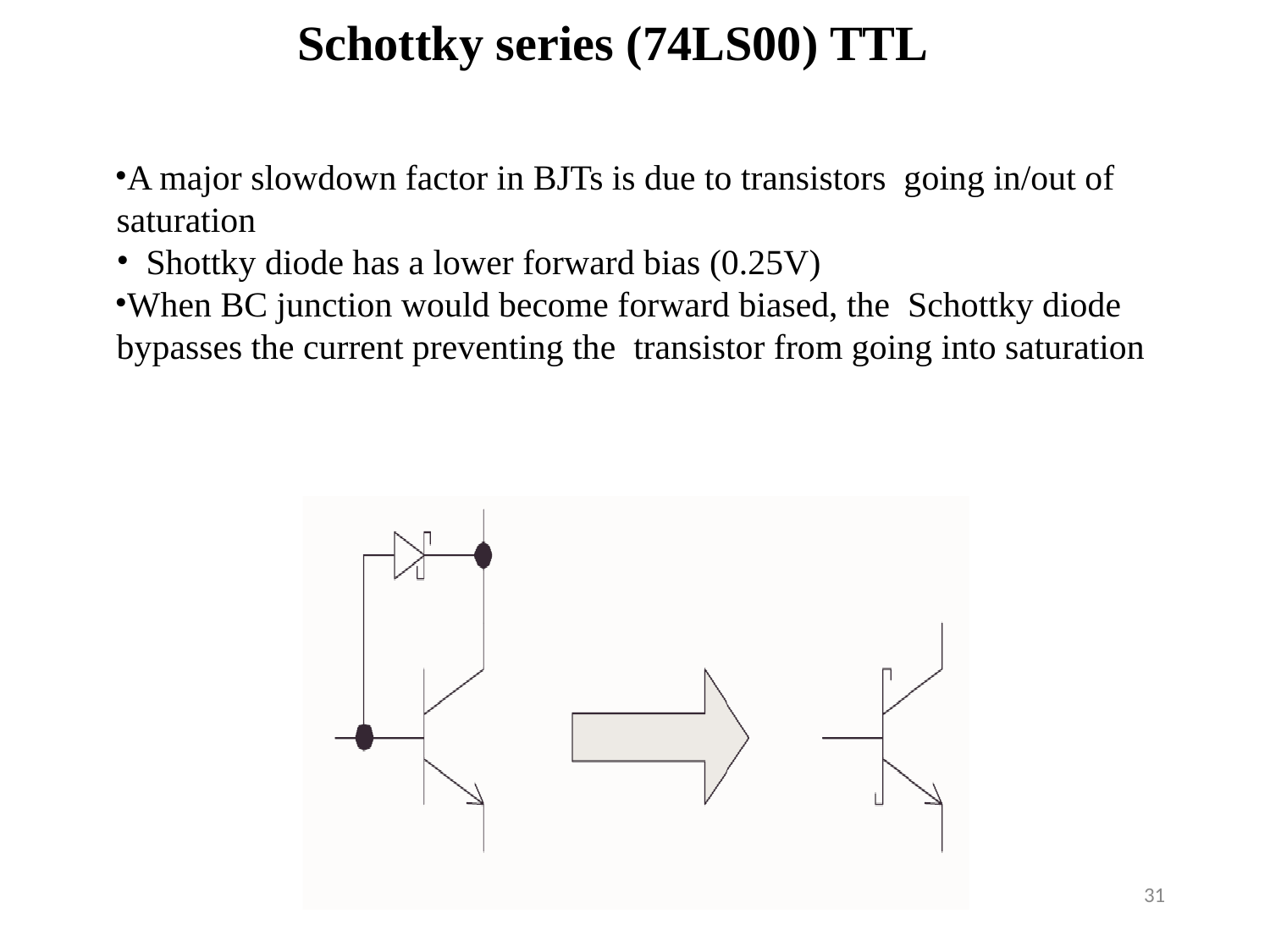

# Schottky series (74LS00) TTL
A major slowdown factor in BJTs is due to transistors  going in/out of saturation
Shottky diode has a lower forward bias (0.25V)
When BC junction would become forward biased, the  Schottky diode bypasses the current preventing the  transistor from going into saturation

31